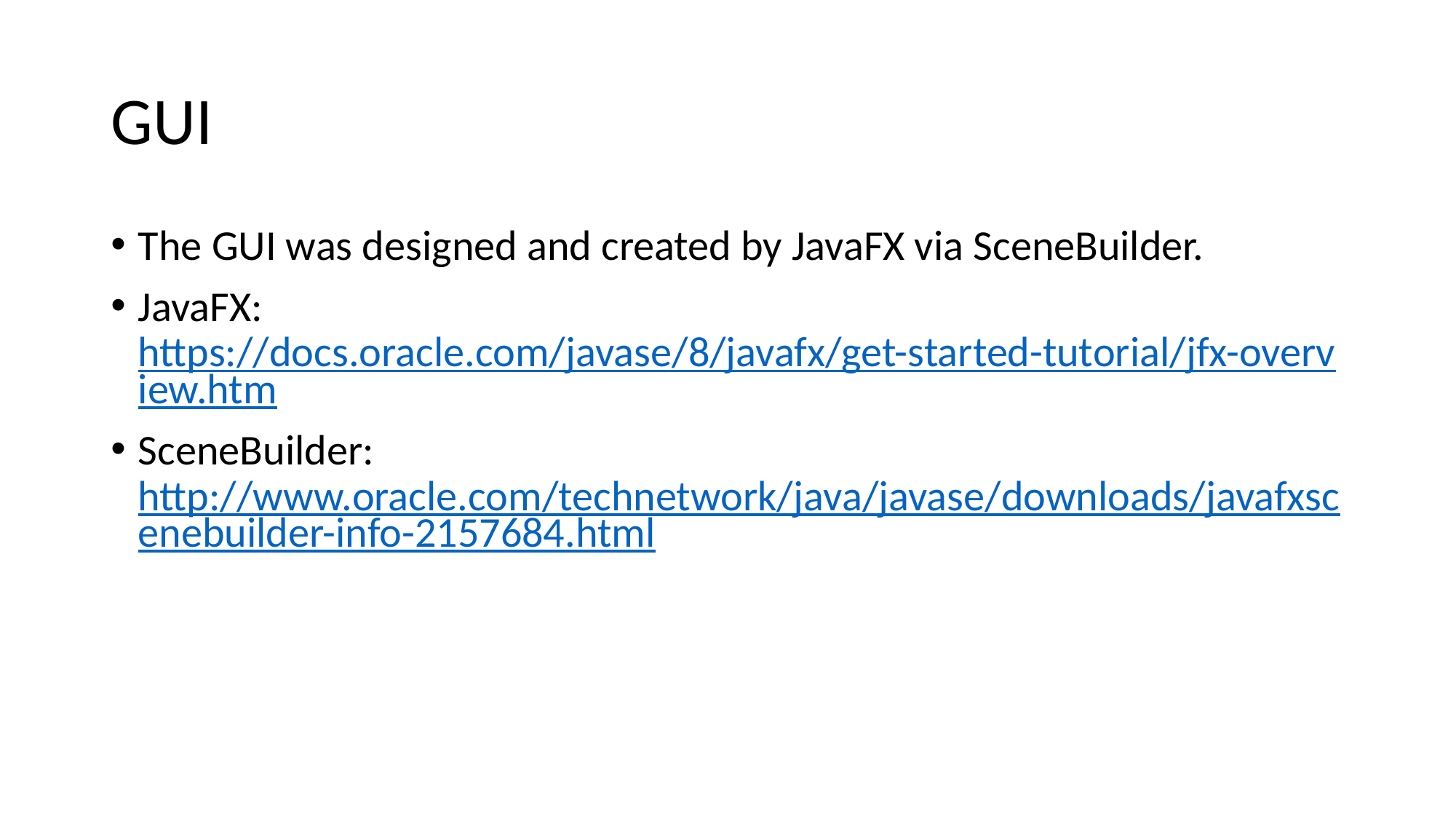

# GUI
The GUI was designed and created by JavaFX via SceneBuilder.
JavaFX: https://docs.oracle.com/javase/8/javafx/get-started-tutorial/jfx-overview.htm
SceneBuilder: http://www.oracle.com/technetwork/java/javase/downloads/javafxscenebuilder-info-2157684.html